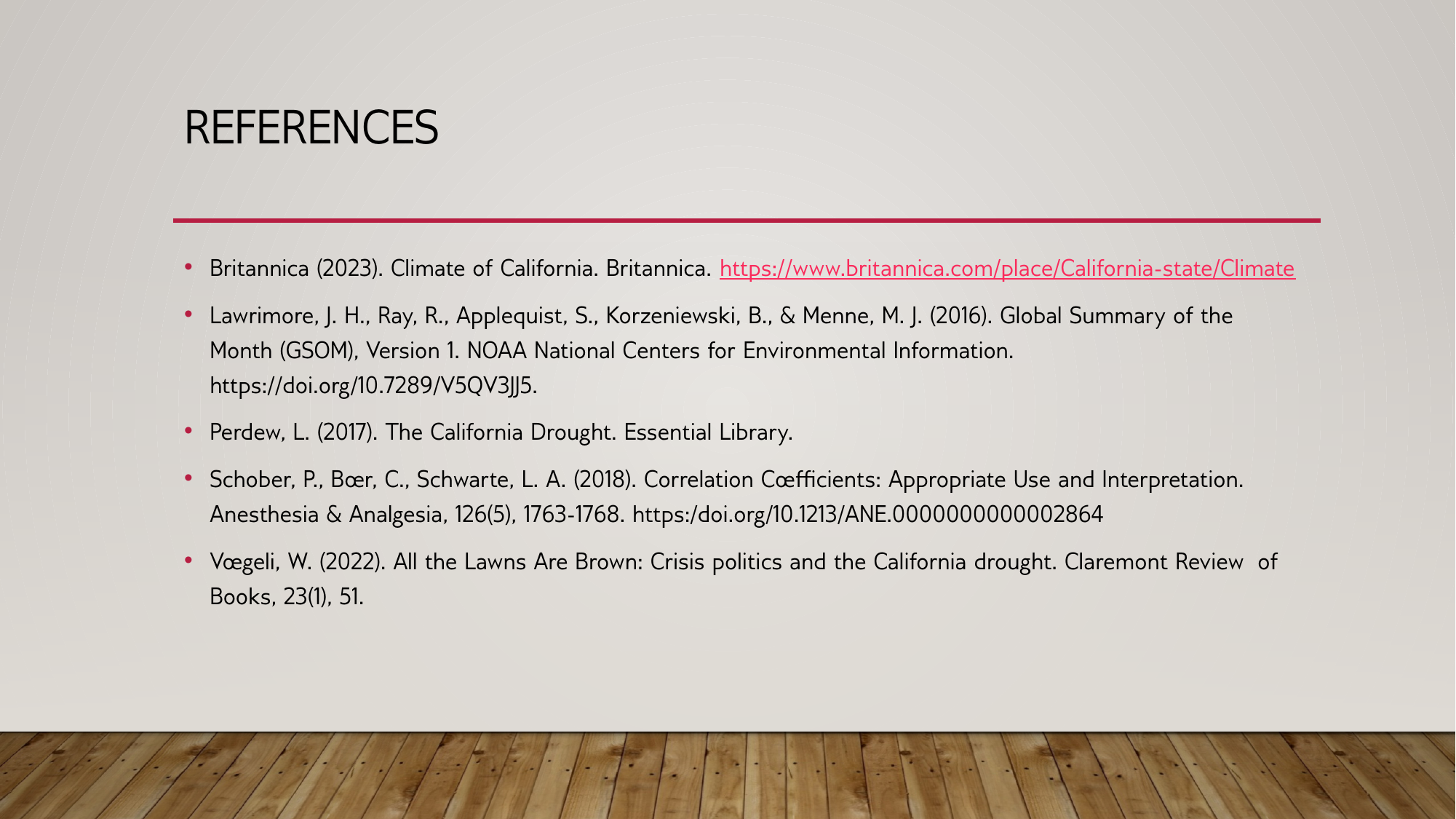

# References
Britannica (2023). Climate of California. Britannica. https://www.britannica.com/place/California-	state/Climate
Lawrimore, J. H., Ray, R., Applequist, S., Korzeniewski, B., & Menne, M. J. (2016). Global Summary of the 	Month (GSOM), Version 1. NOAA National Centers for Environmental Information. 	https://doi.org/10.7289/V5QV3JJ5.
Perdew, L. (2017). The California Drought. Essential Library.
Schober, P., Boer, C., Schwarte, L. A. (2018). Correlation Coefficients: Appropriate Use and Interpretation. 	Anesthesia & Analgesia, 126(5), 1763-1768. https:/doi.org/10.1213/ANE.0000000000002864
Voegeli, W. (2022). All the Lawns Are Brown: Crisis politics and the California drought. Claremont Review 	of Books, 23(1), 51.